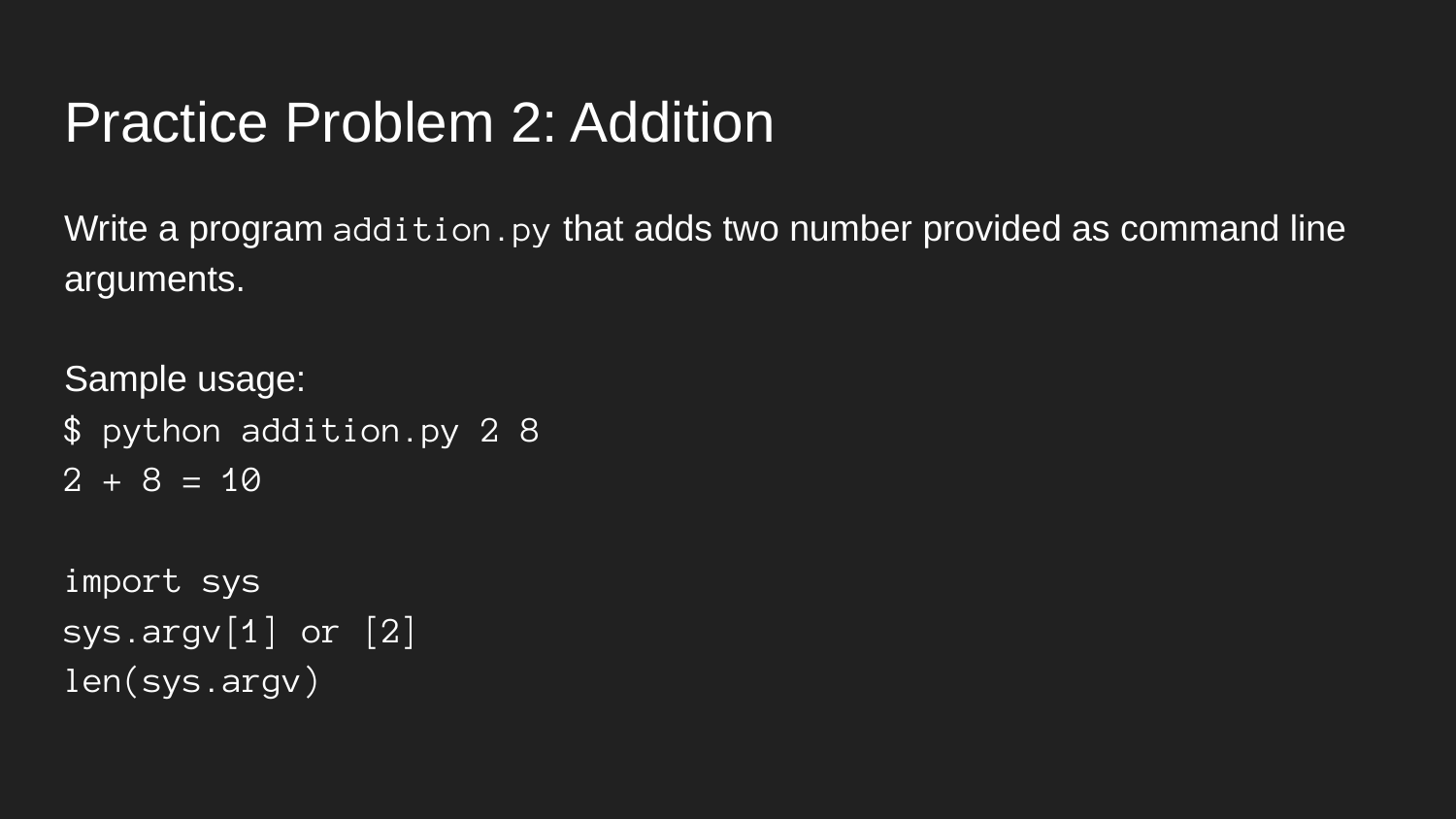

# Practice Problem 2: Addition
Write a program addition.py that adds two number provided as command line arguments.

Sample usage:
$ python addition.py 2 8
2 + 8 = 10

import sys
sys.argv[1] or [2]
len(sys.argv)